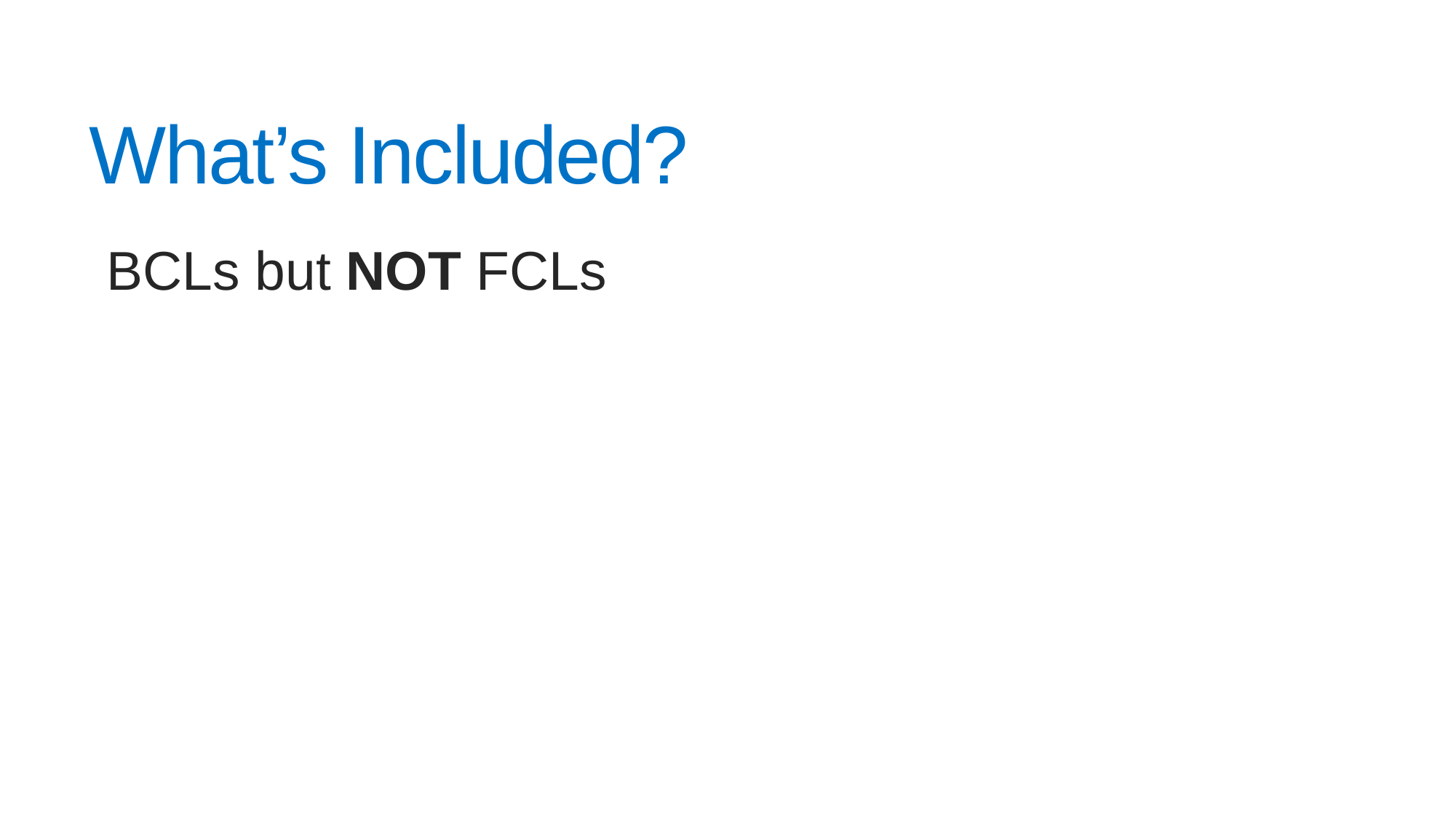

# What’s Included?
BCLs but NOT FCLs